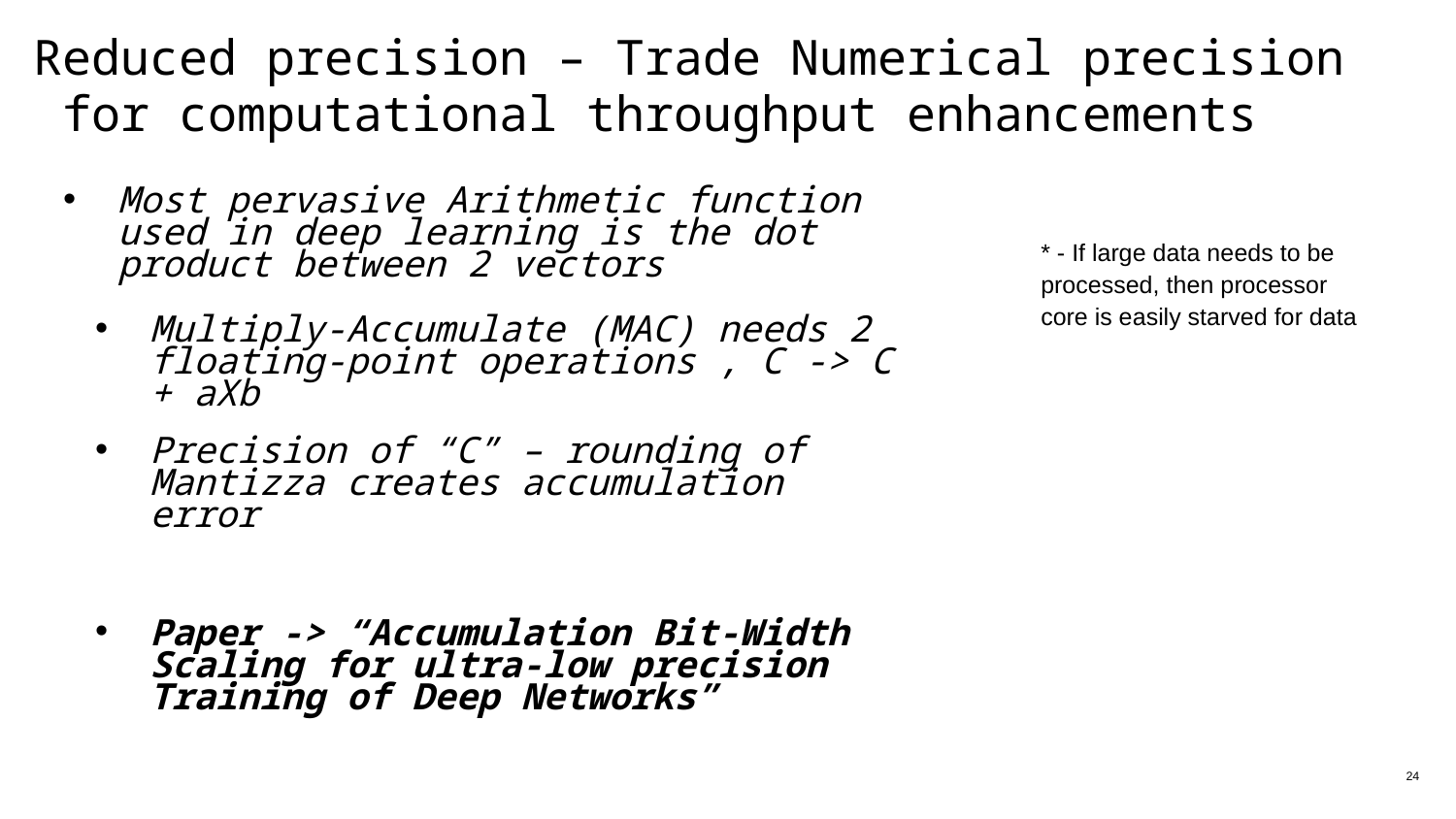

# Reduced precision – Trade Numerical precision  for computational throughput enhancements

Most pervasive Arithmetic function used in deep learning is the dot product between 2 vectors

Multiply-Accumulate (MAC) needs 2 floating-point operations , C -> C + aXb
Precision of “C” – rounding of Mantizza creates accumulation error

Paper -> “Accumulation Bit-Width Scaling for ultra-low precision Training of Deep Networks”

* - If large data needs to be processed, then processor core is easily starved for data
24